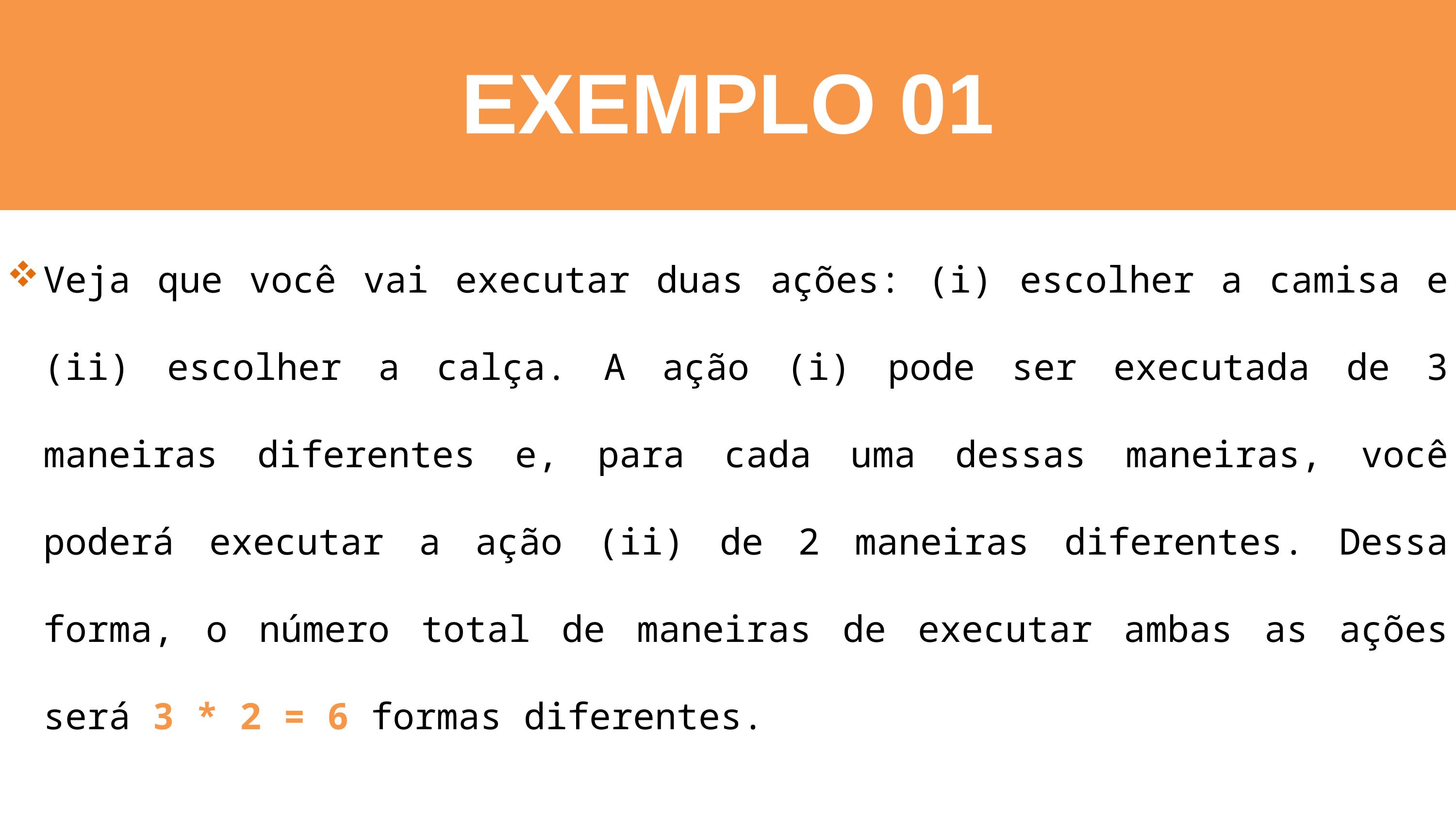

EXEMPLO 01
Veja que você vai executar duas ações: (i) escolher a camisa e (ii) escolher a calça. A ação (i) pode ser executada de 3 maneiras diferentes e, para cada uma dessas maneiras, você poderá executar a ação (ii) de 2 maneiras diferentes. Dessa forma, o número total de maneiras de executar ambas as ações será 3 * 2 = 6 formas diferentes.